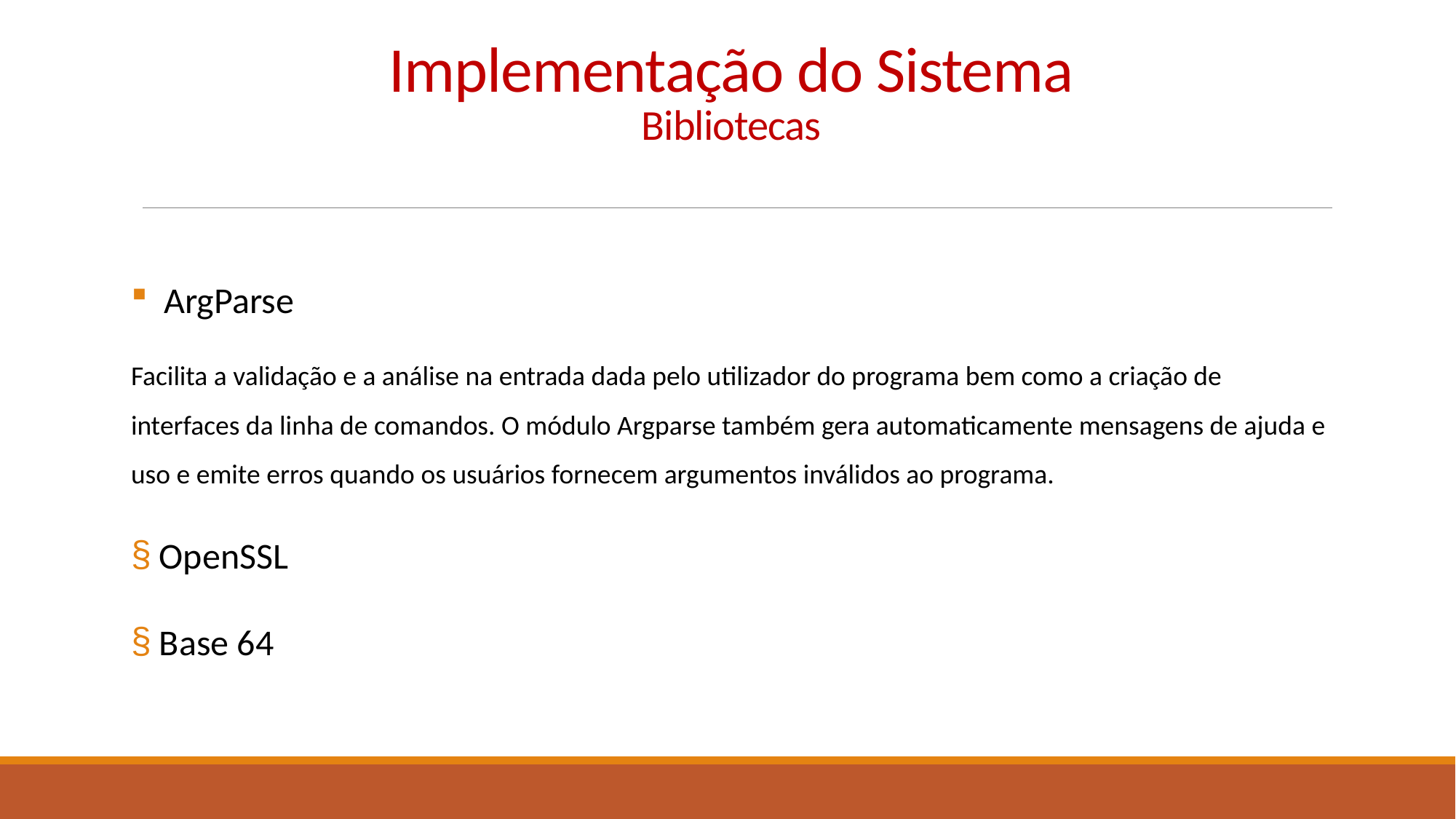

# Implementação do Sistema Bibliotecas
  ArgParse
Facilita a validação e a análise na entrada dada pelo utilizador do programa bem como a criação de interfaces da linha de comandos. O módulo Argparse também gera automaticamente mensagens de ajuda e uso e emite erros quando os usuários fornecem argumentos inválidos ao programa.
 OpenSSL
 Base 64